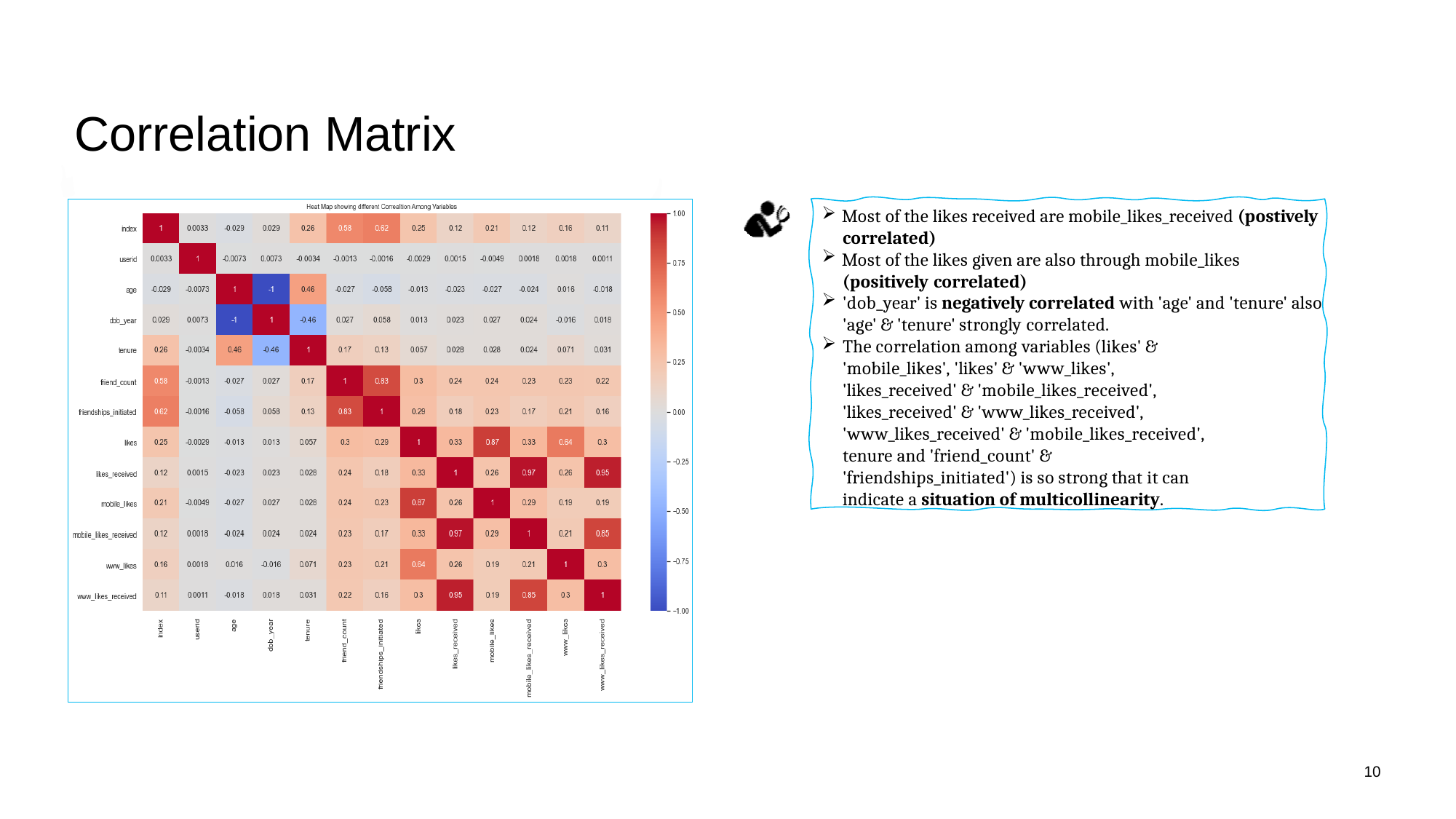

# Correlation Matrix

Most of the likes received are mobile_likes_received (postively correlated)
Most of the likes given are also through mobile_likes (positively correlated)
'dob_year' is negatively correlated with 'age' and 'tenure' also 'age' & 'tenure' strongly correlated.
The correlation among variables (likes' & 'mobile_likes', 'likes' & 'www_likes', 'likes_received' & 'mobile_likes_received',  'likes_received' & 'www_likes_received', 'www_likes_received' & 'mobile_likes_received', tenure and 'friend_count' &  'friendships_initiated') is so strong that it can indicate a situation of multicollinearity.

10